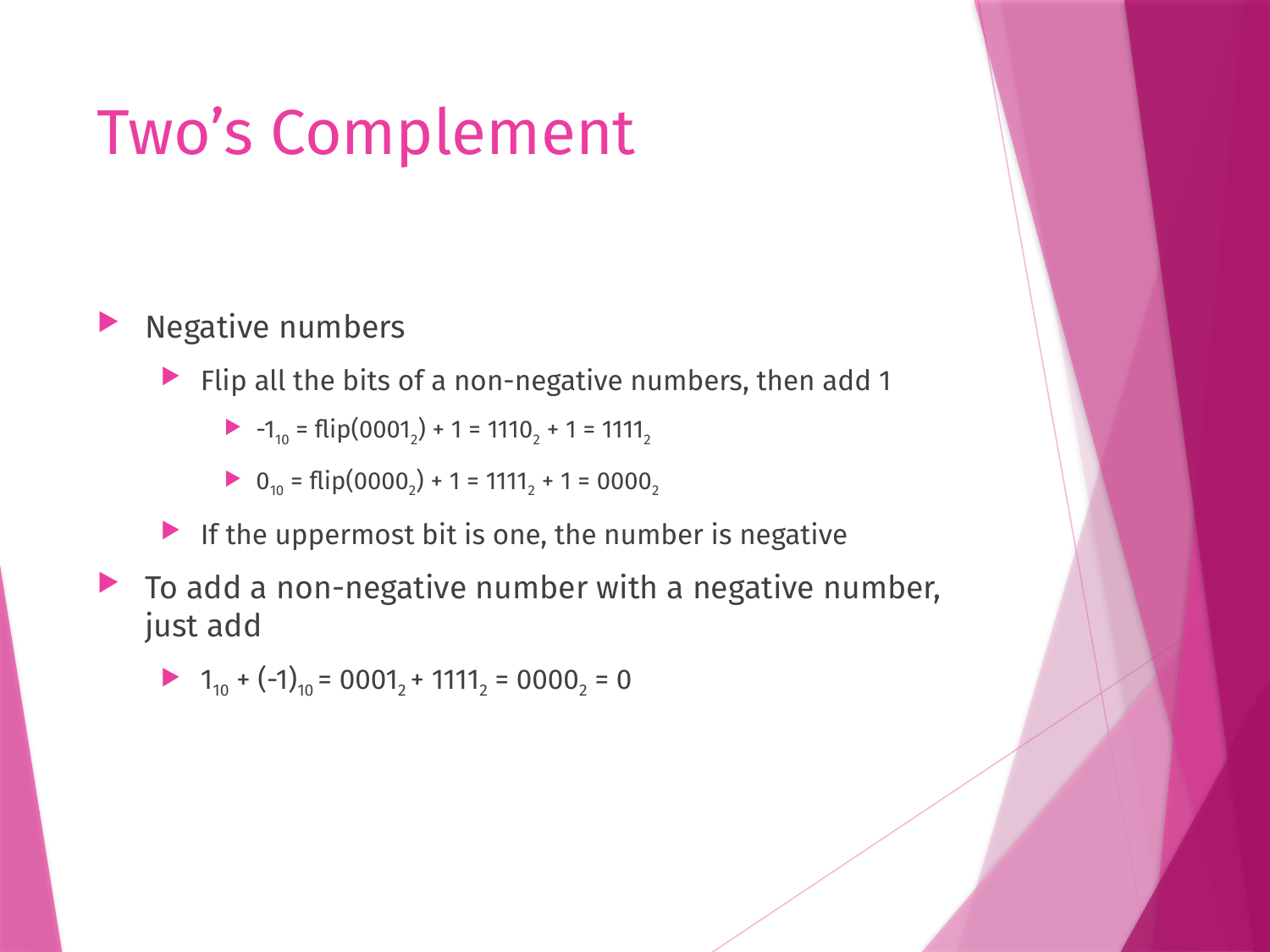

# Two’s Complement
Negative numbers
Flip all the bits of a non-negative numbers, then add 1
-110 = flip(00012) + 1 = 11102 + 1 = 11112
010 = flip(00002) + 1 = 11112 + 1 = 00002
If the uppermost bit is one, the number is negative
To add a non-negative number with a negative number, just add
110 + (-1)10 = 00012 + 11112 = 00002 = 0